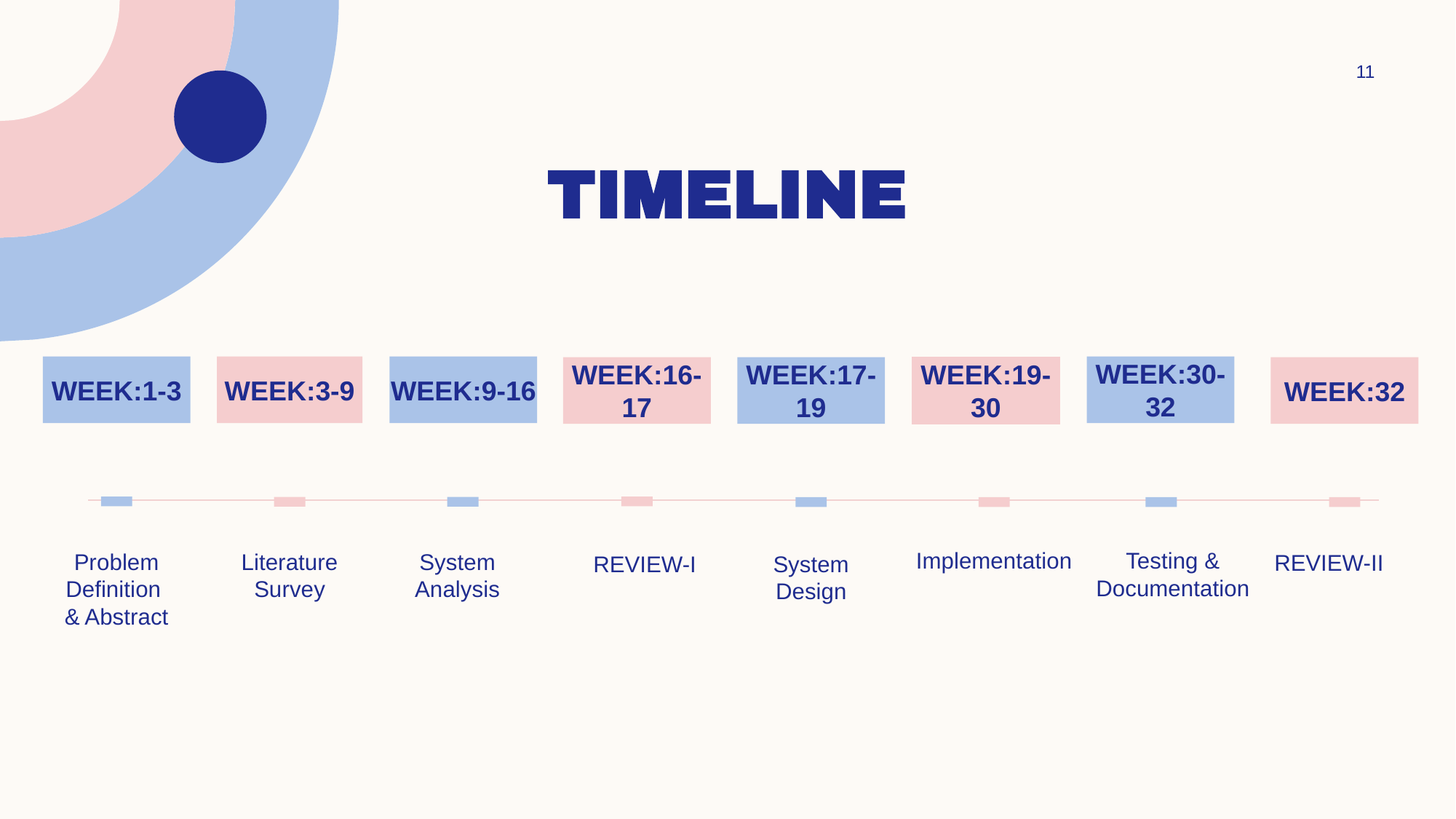

11
# TIMELINE
Week:1-3
Week:3-9
Week:9-16
Week:30-32
Week:32
Week:16-17
Week:17-19
Week:19-30

Testing & Documentation
Implementation
Problem Definition
& Abstract
Literature Survey

System Analysis
REVIEW-II
REVIEW-I
System Design